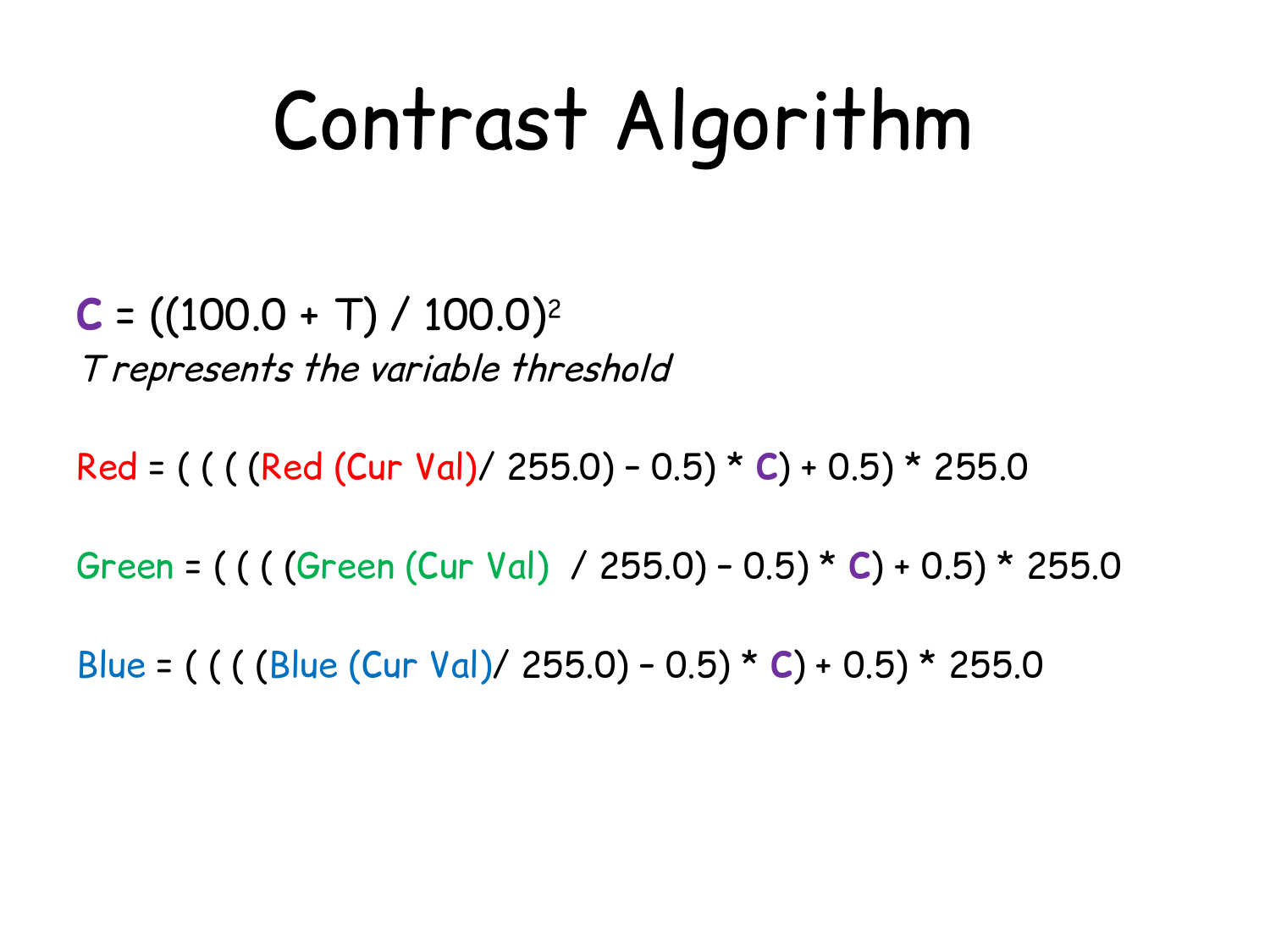

# Contrast Algorithm

C = ((100.0 + T) / 100.0)2
T represents the variable threshold

Red = ( ( ( (Red (Cur Val)/ 255.0) – 0.5) * C) + 0.5) * 255.0

Green = ( ( ( (Green (Cur Val)  / 255.0) – 0.5) * C) + 0.5) * 255.0

Blue = ( ( ( (Blue (Cur Val)/ 255.0) – 0.5) * C) + 0.5) * 255.0